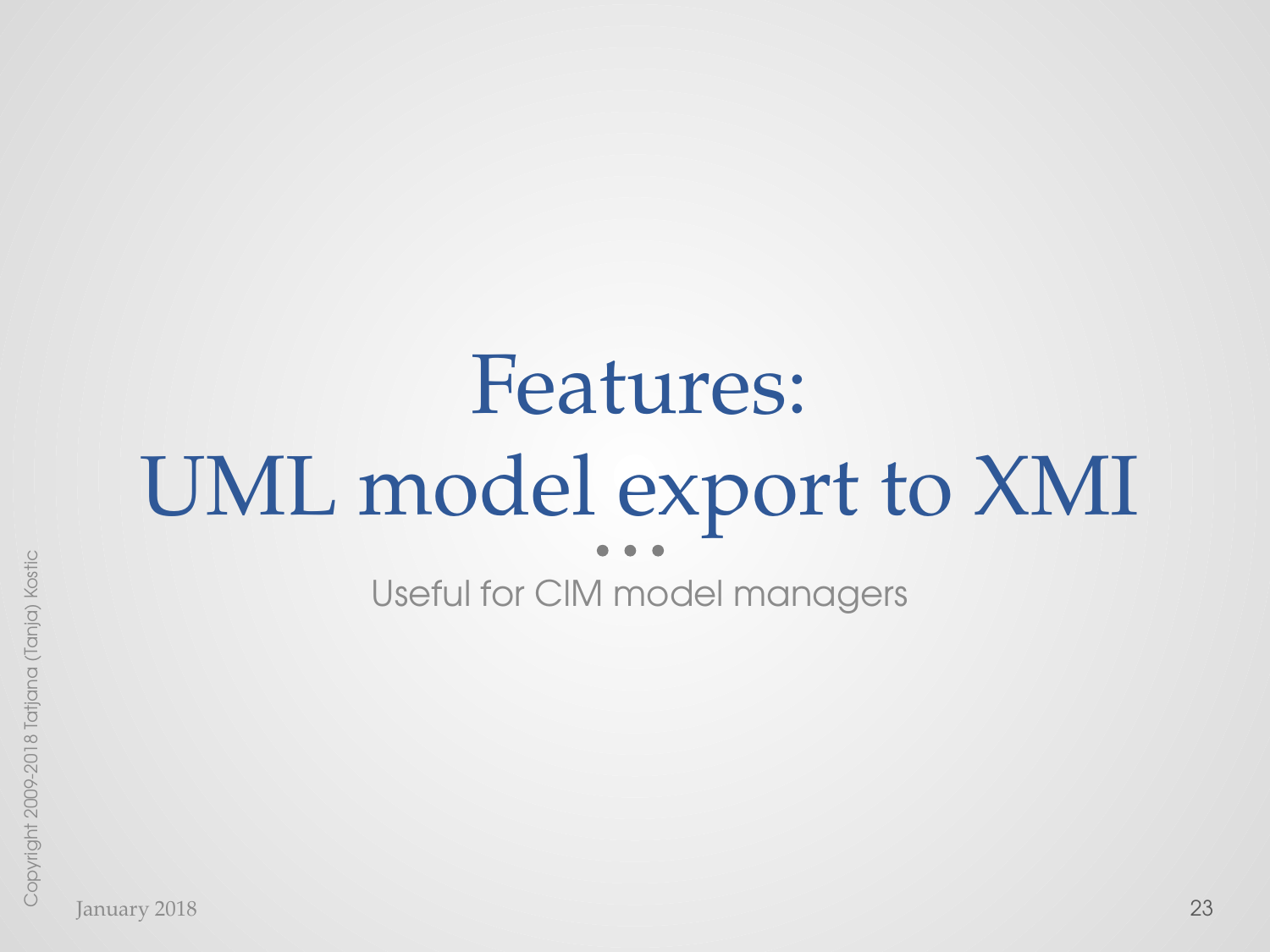

# Features: UML model export to XMI
Useful for CIM model managers
Copyright 2009-2018 Tatjana (Tanja) Kostic
January 2018
23